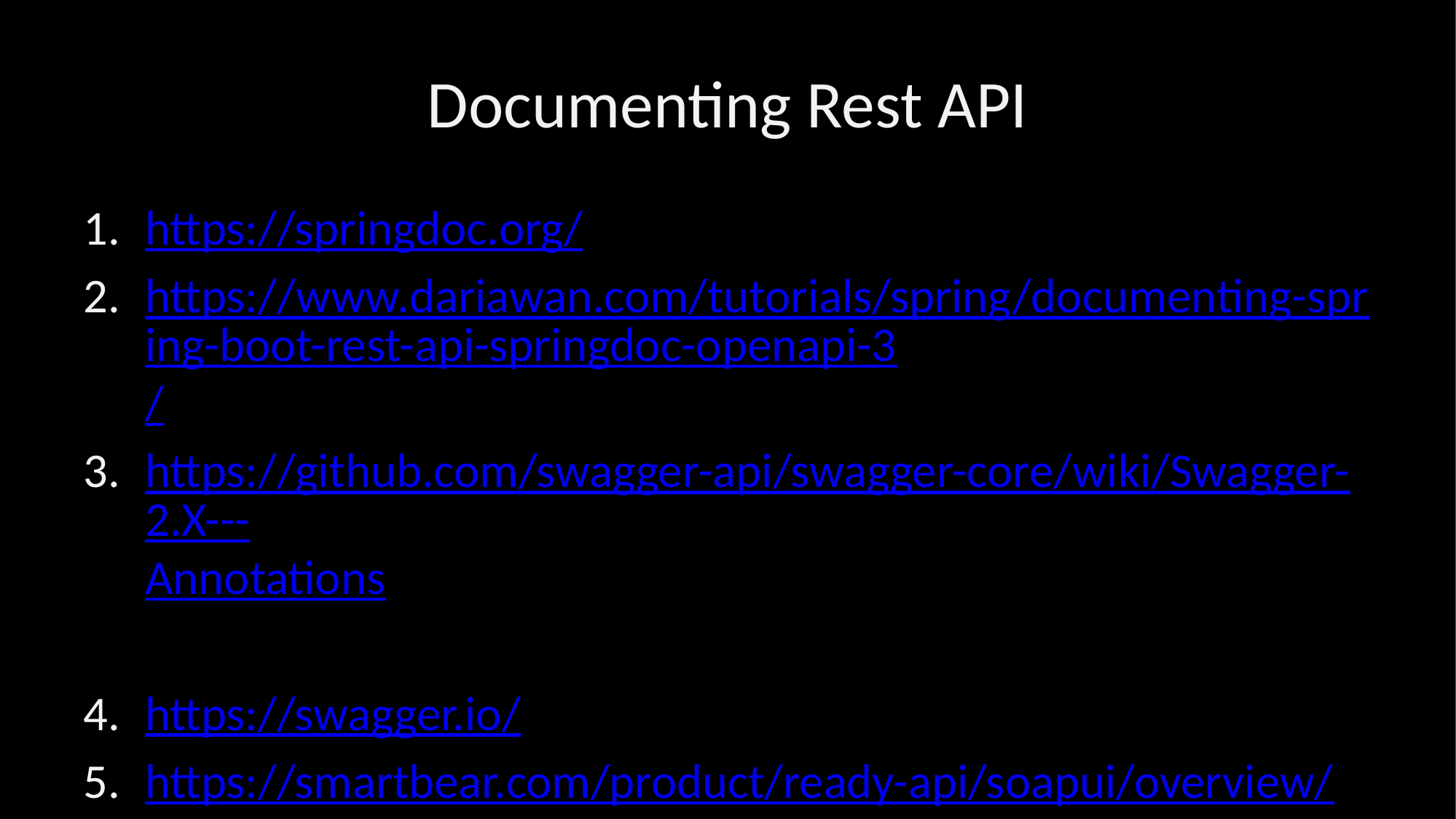

# Documenting Rest API
https://springdoc.org/
https://www.dariawan.com/tutorials/spring/documenting-spring-boot-rest-api-springdoc-openapi-3/
https://github.com/swagger-api/swagger-core/wiki/Swagger-2.X---Annotations

https://swagger.io/
https://smartbear.com/product/ready-api/soapui/overview/